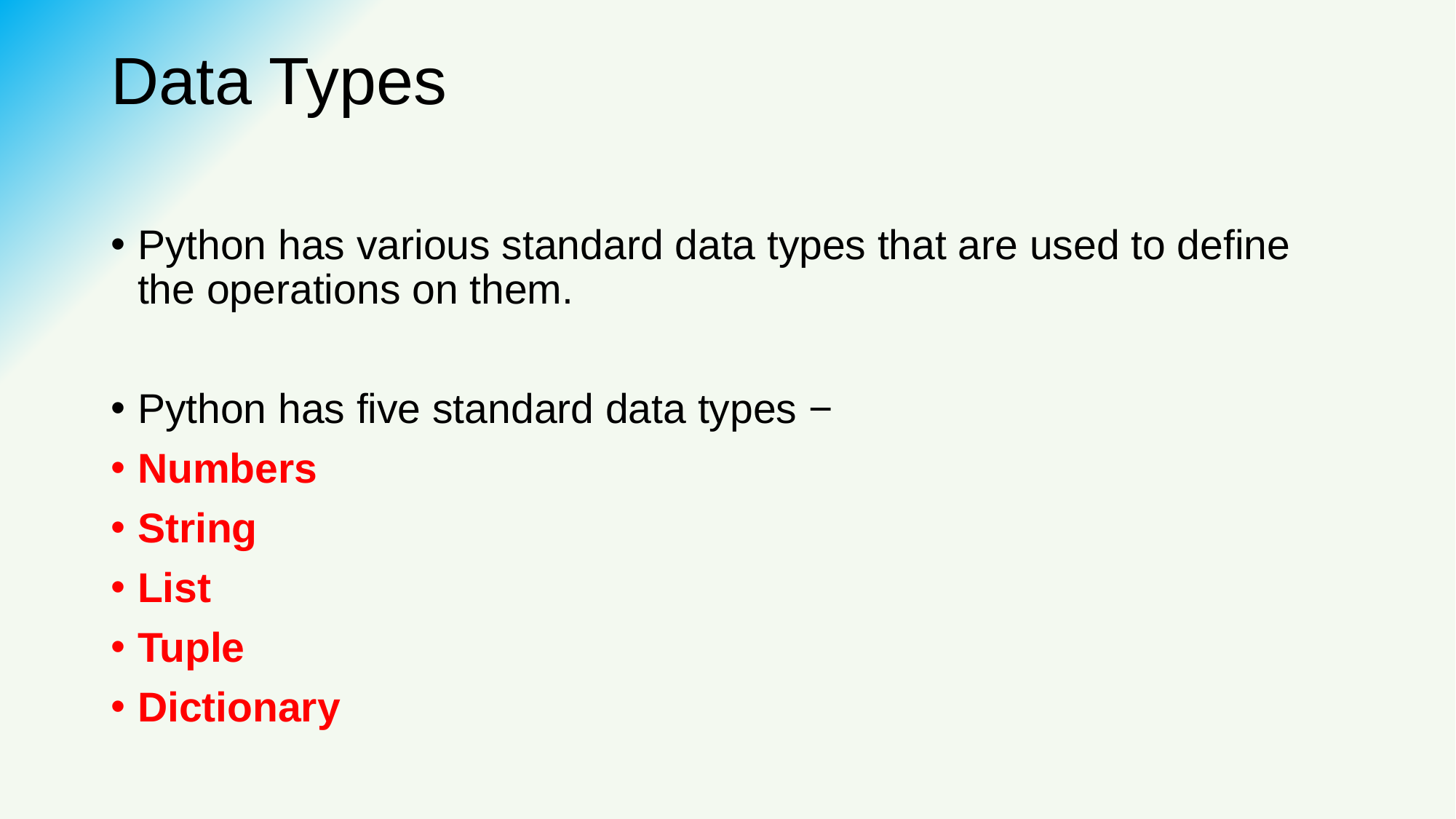

# Data Types
Python has various standard data types that are used to define the operations on them.

Python has five standard data types −
Numbers
String
List
Tuple
Dictionary